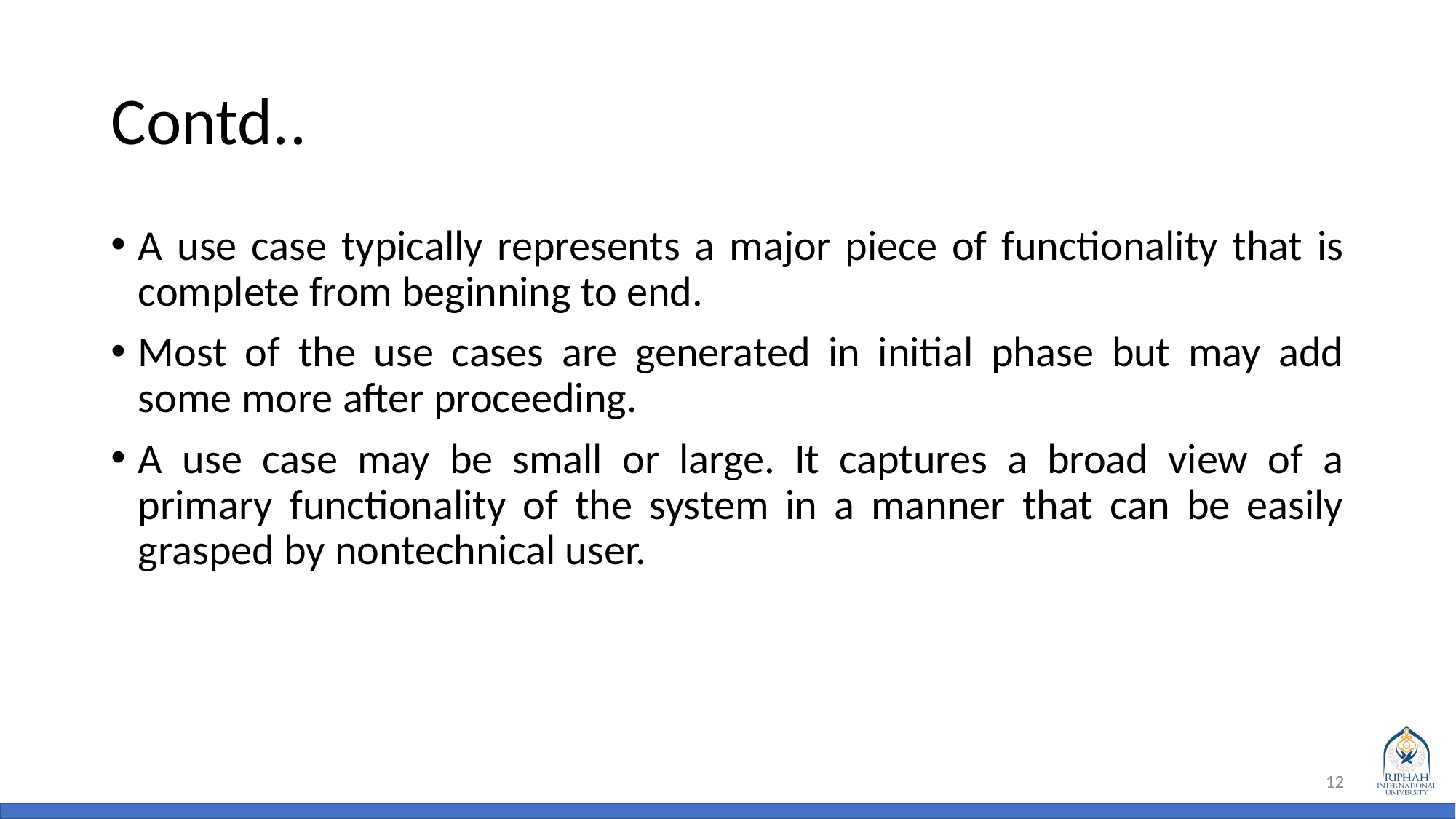

# Contd..
A use case typically represents a major piece of functionality that is complete from beginning to end.
Most of the use cases are generated in initial phase but may add some more after proceeding.
A use case may be small or large. It captures a broad view of a primary functionality of the system in a manner that can be easily grasped by nontechnical user.
12